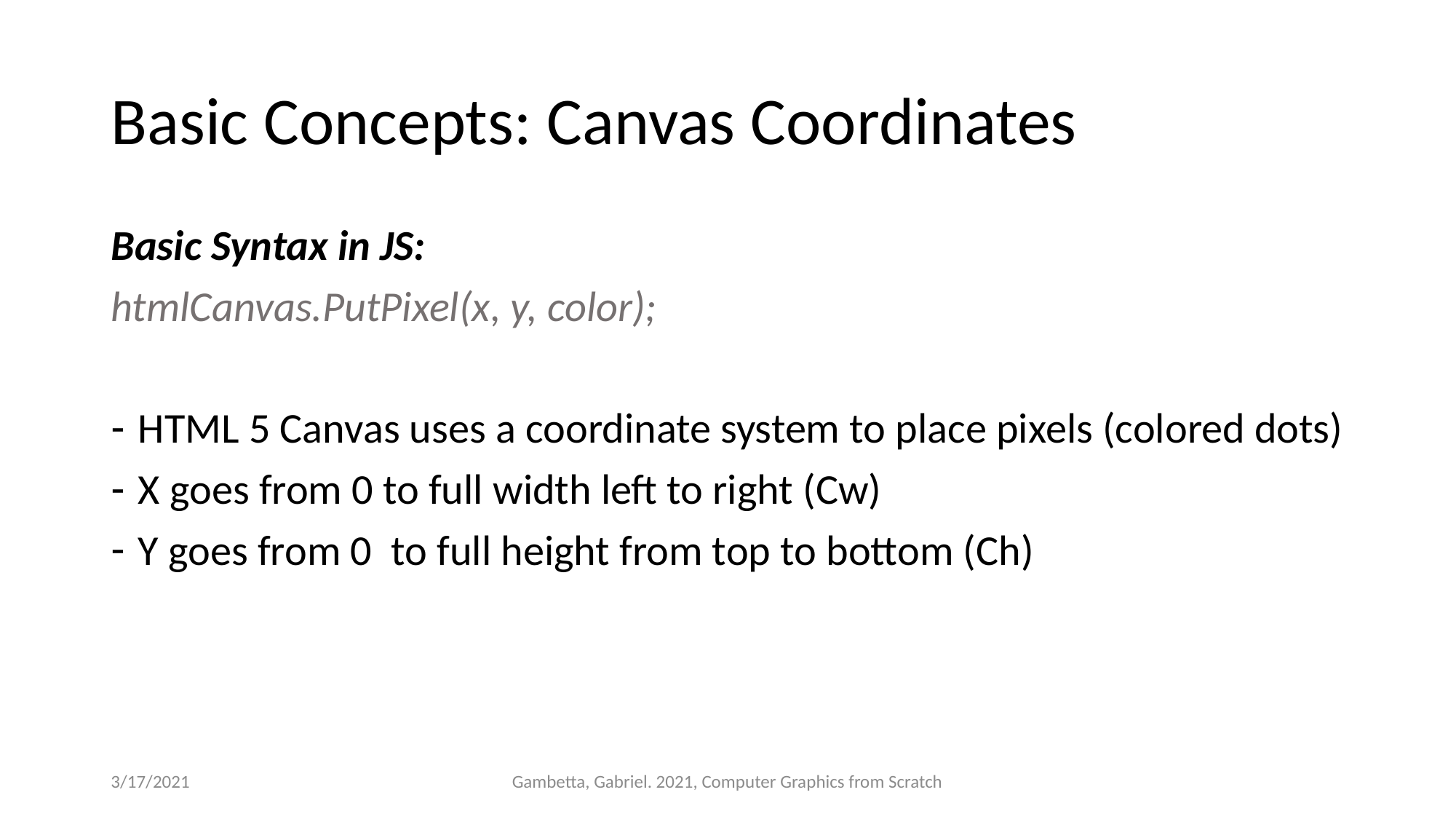

# Basic Concepts: Canvas Coordinates
Basic Syntax in JS:
htmlCanvas.PutPixel(x, y, color);

HTML 5 Canvas uses a coordinate system to place pixels (colored dots)
X goes from 0 to full width left to right (Cw)
Y goes from 0  to full height from top to bottom (Ch)
3/17/2021
Gambetta, Gabriel. 2021, Computer Graphics from Scratch